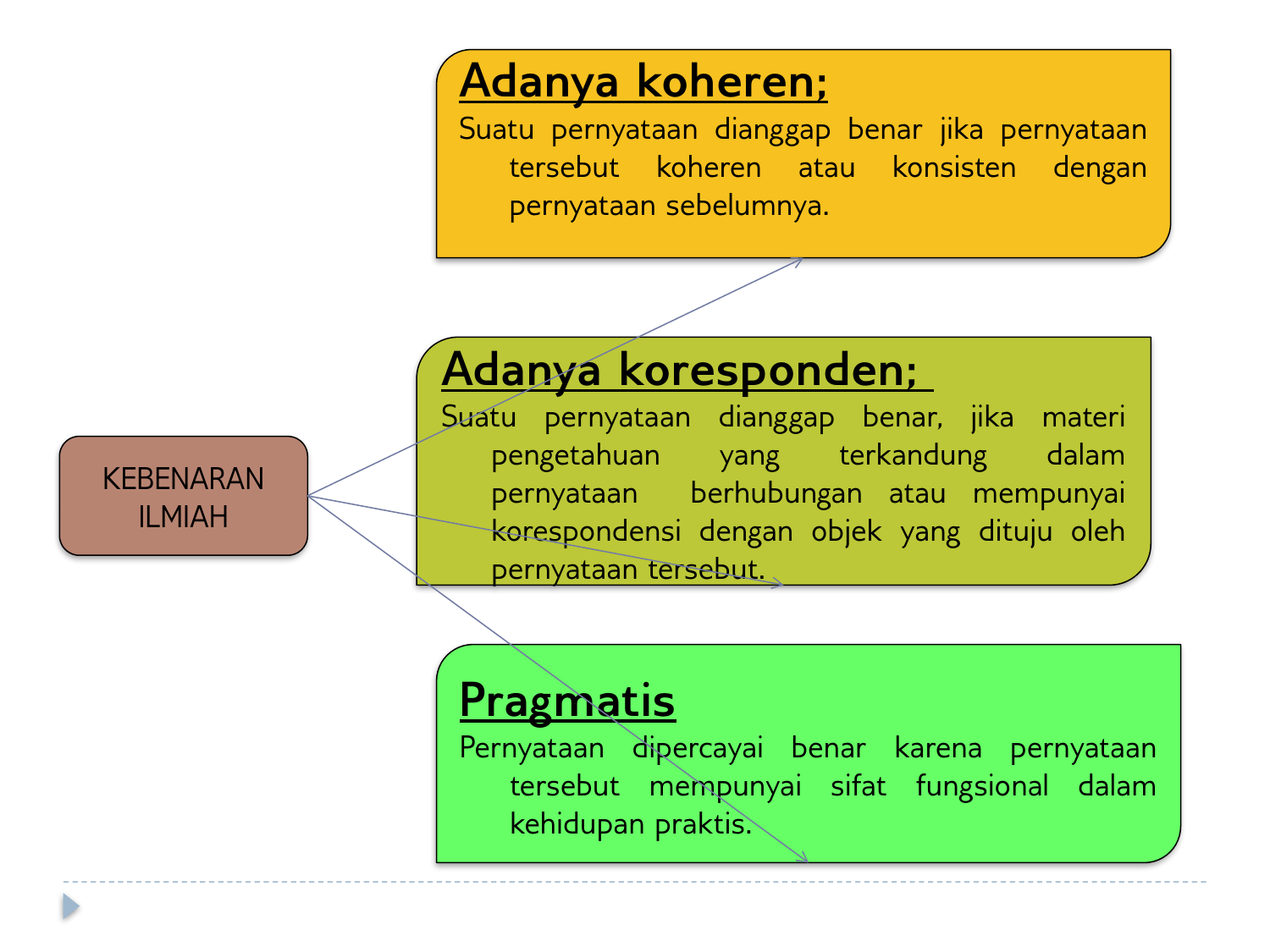

Adanya koheren;
Suatu pernyataan dianggap benar jika pernyataan tersebut koheren atau konsisten dengan pernyataan sebelumnya.

Adanya koresponden;
Suatu pernyataan dianggap benar, jika materi pengetahuan yang terkandung dalam pernyataan  berhubungan atau mempunyai korespondensi dengan objek yang dituju oleh pernyataan tersebut.
KEBENARAN ILMIAH
Pragmatis
Pernyataan dipercayai benar karena pernyataan tersebut mempunyai sifat fungsional dalam kehidupan praktis.